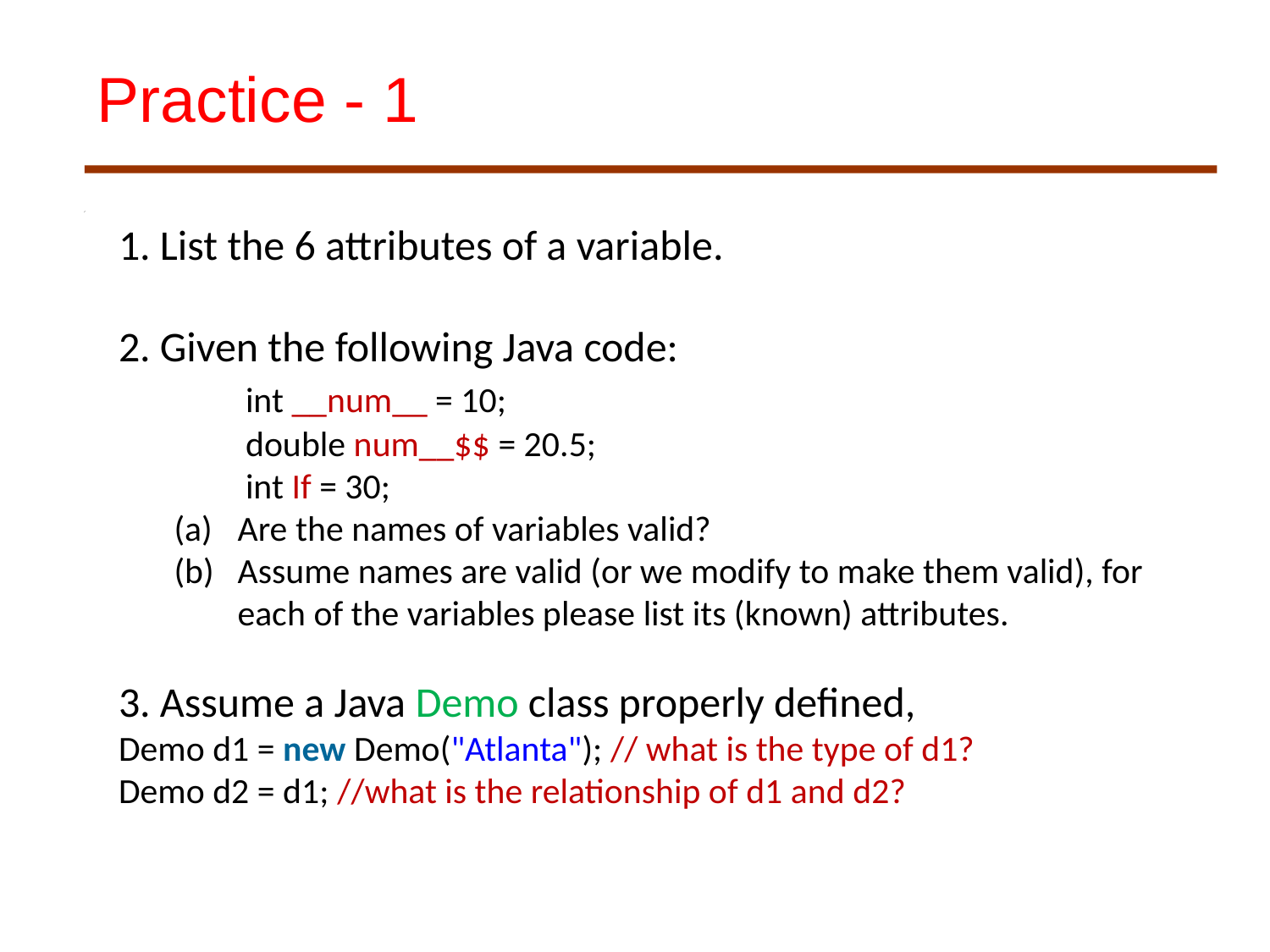

# Practice - 1
1. List the 6 attributes of a variable.

2. Given the following Java code:
	int __num__ = 10;
	double num__$$ = 20.5;
	int If = 30;
Are the names of variables valid?
Assume names are valid (or we modify to make them valid), for each of the variables please list its (known) attributes.

3. Assume a Java Demo class properly defined,
Demo d1 = new Demo("Atlanta"); // what is the type of d1?
Demo d2 = d1; //what is the relationship of d1 and d2?